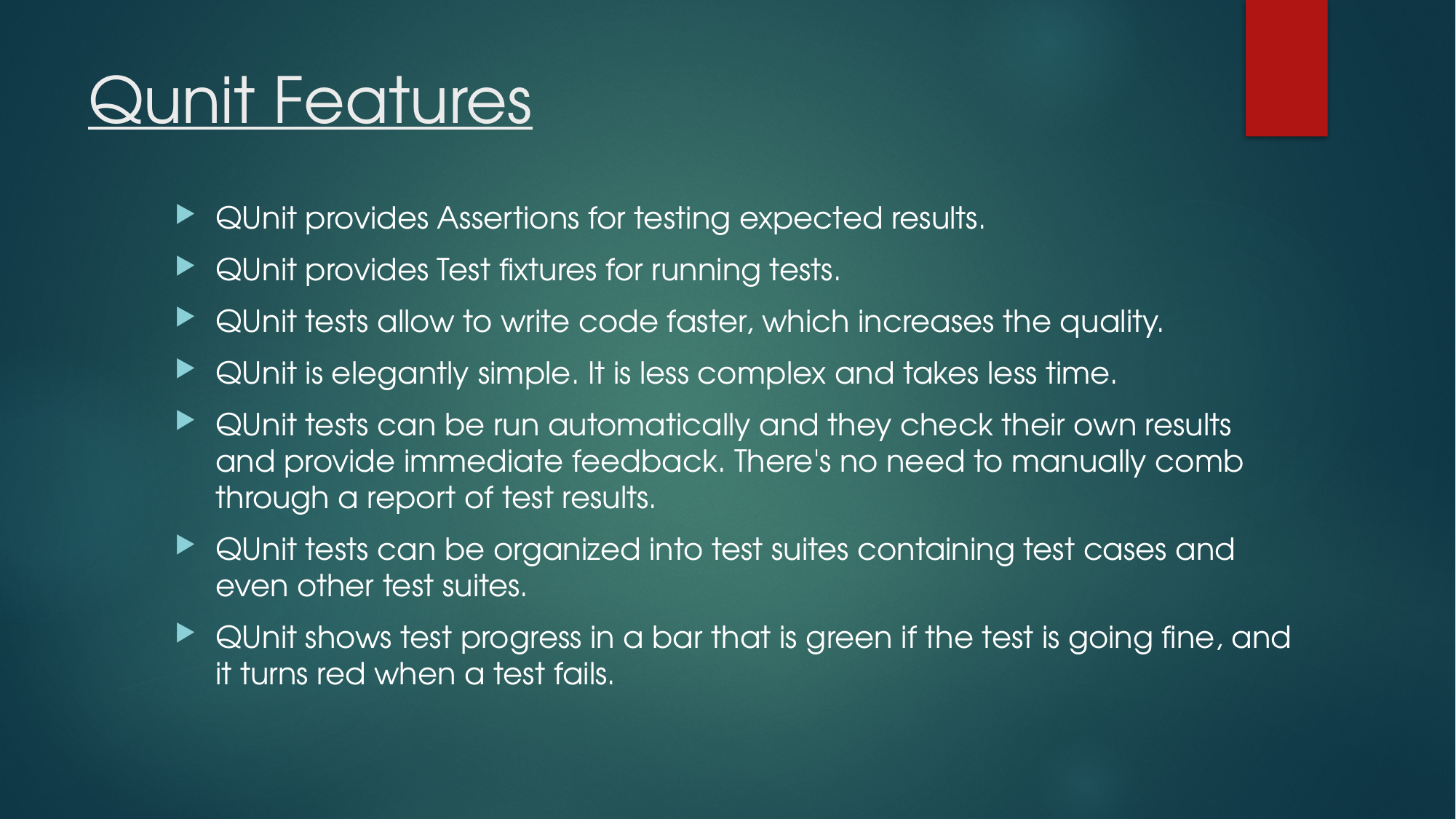

# Qunit Features
QUnit provides Assertions for testing expected results.
QUnit provides Test fixtures for running tests.
QUnit tests allow to write code faster, which increases the quality.
QUnit is elegantly simple. It is less complex and takes less time.
QUnit tests can be run automatically and they check their own results and provide immediate feedback. There's no need to manually comb through a report of test results.
QUnit tests can be organized into test suites containing test cases and even other test suites.
QUnit shows test progress in a bar that is green if the test is going fine, and it turns red when a test fails.